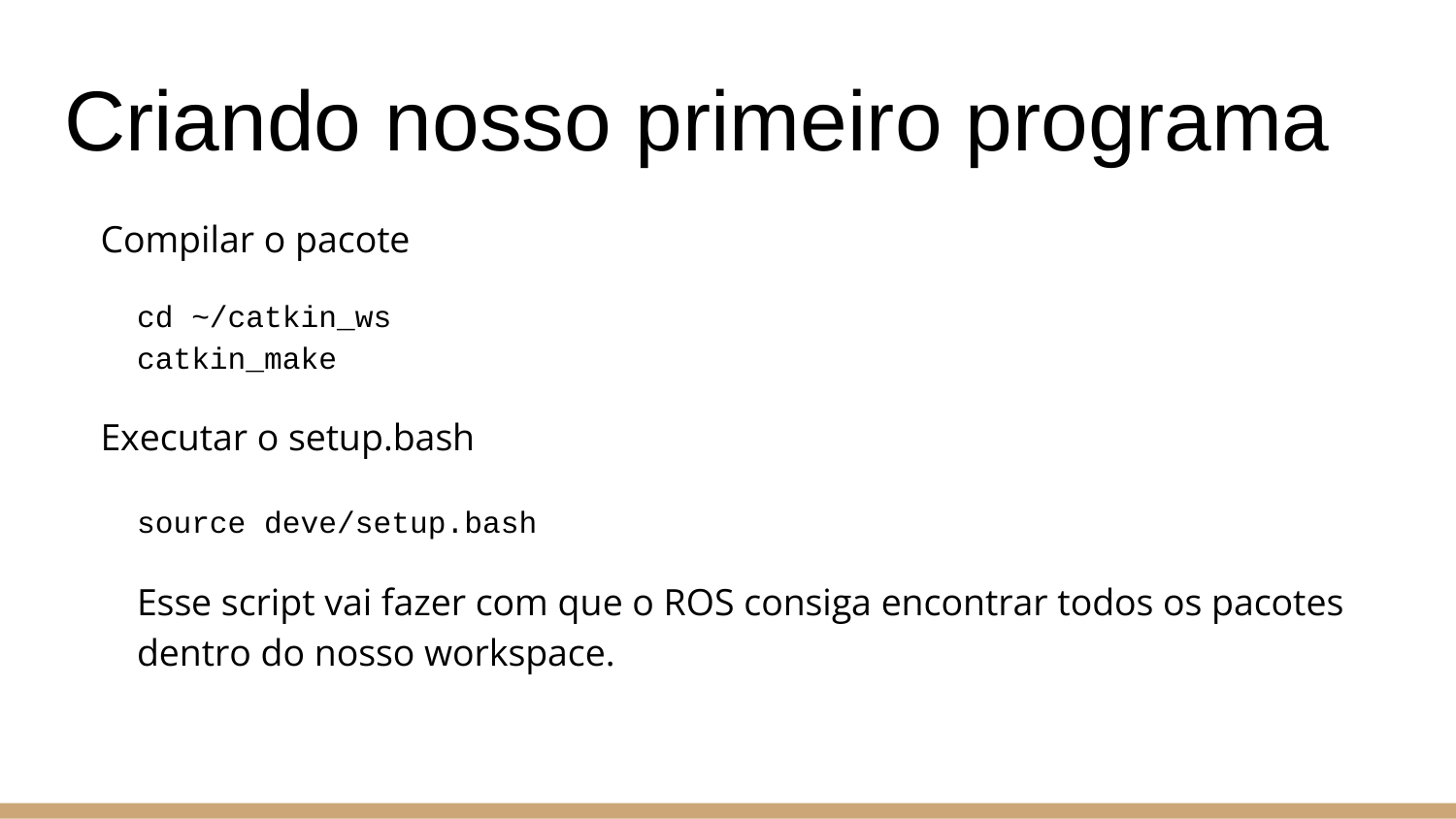

# Criando nosso primeiro programa
Compilar o pacote
	cd ~/catkin_ws
	catkin_make
Executar o setup.bash
	source deve/setup.bash
Esse script vai fazer com que o ROS consiga encontrar todos os pacotes dentro do nosso workspace.